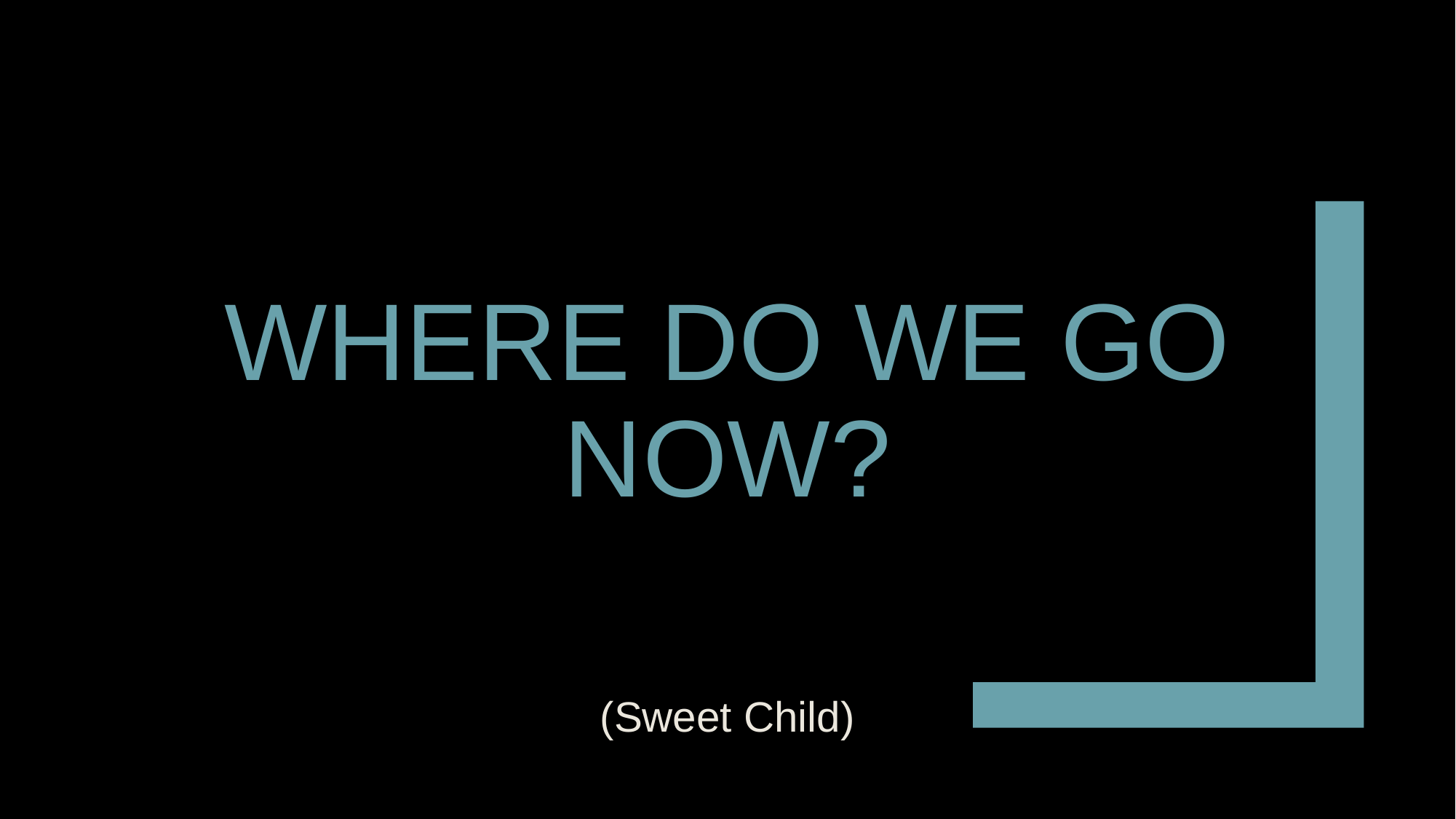

# Where Do We Go Now?
(Sweet Child)